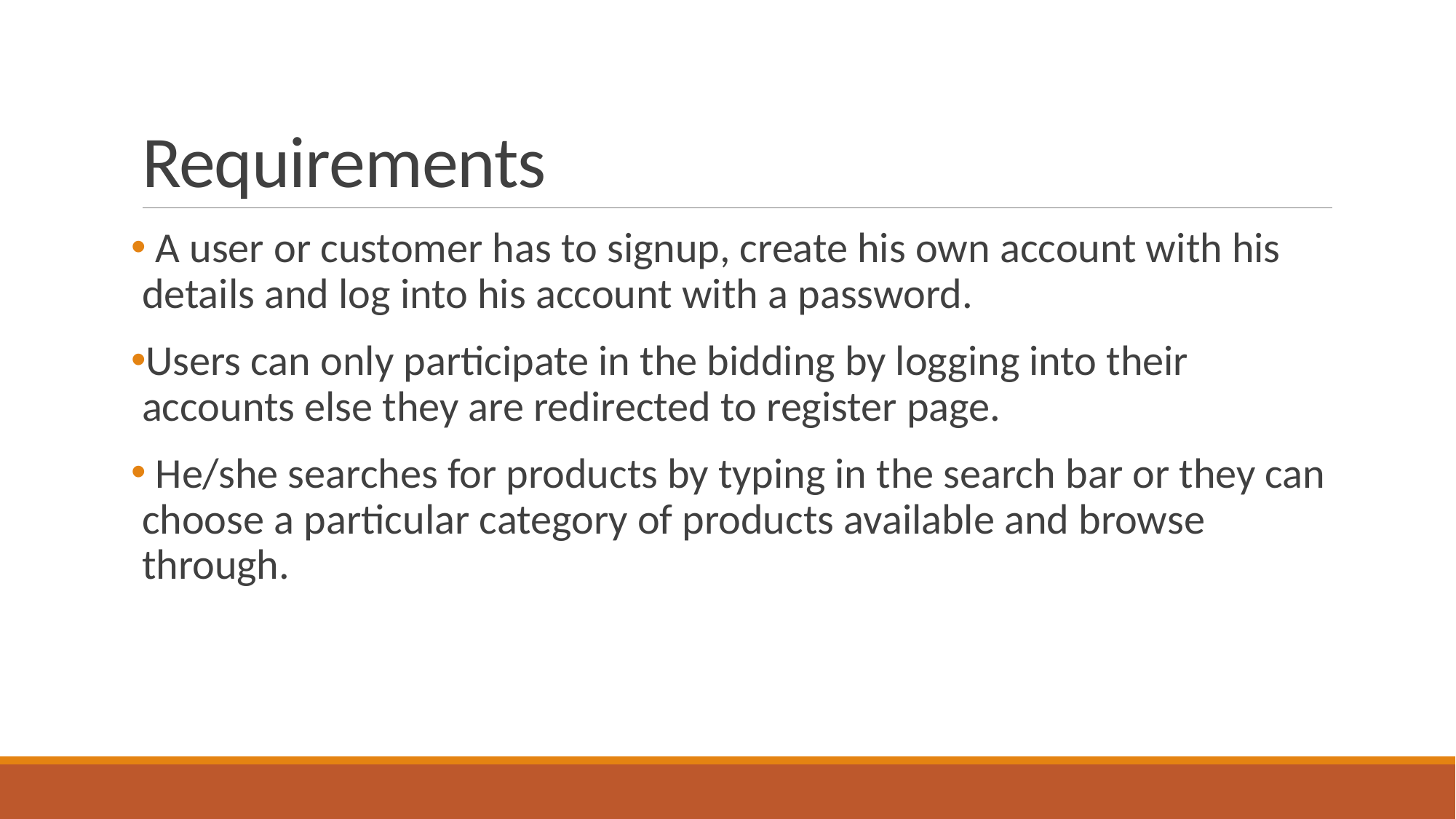

# Requirements
 A user or customer has to signup, create his own account with his details and log into his account with a password.
Users can only participate in the bidding by logging into their accounts else they are redirected to register page.
 He/she searches for products by typing in the search bar or they can choose a particular category of products available and browse through.